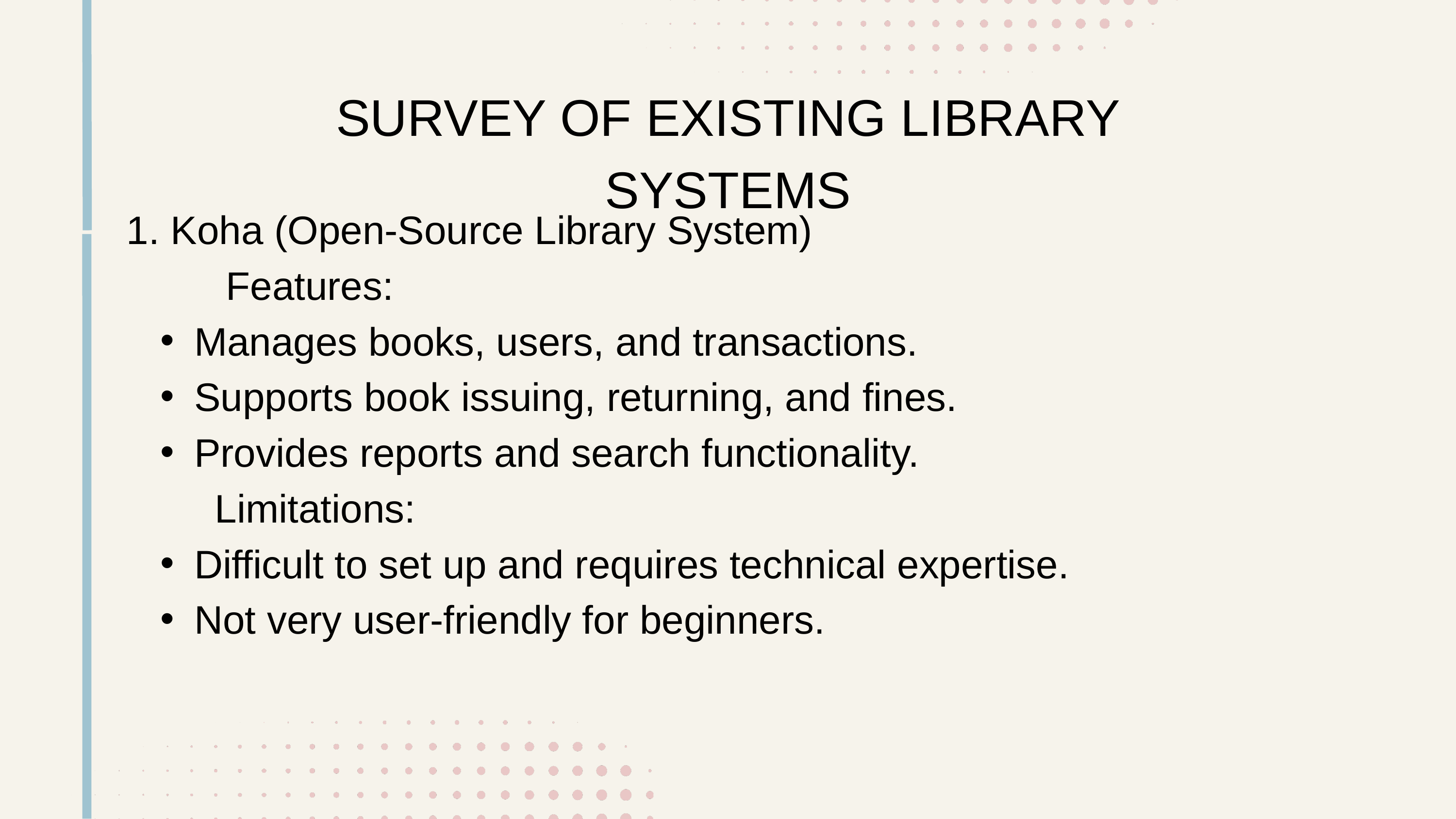

SURVEY OF EXISTING LIBRARY SYSTEMS
1. Koha (Open-Source Library System)
         Features:
Manages books, users, and transactions.
Supports book issuing, returning, and fines.
Provides reports and search functionality.
        Limitations:
Difficult to set up and requires technical expertise.
Not very user-friendly for beginners.